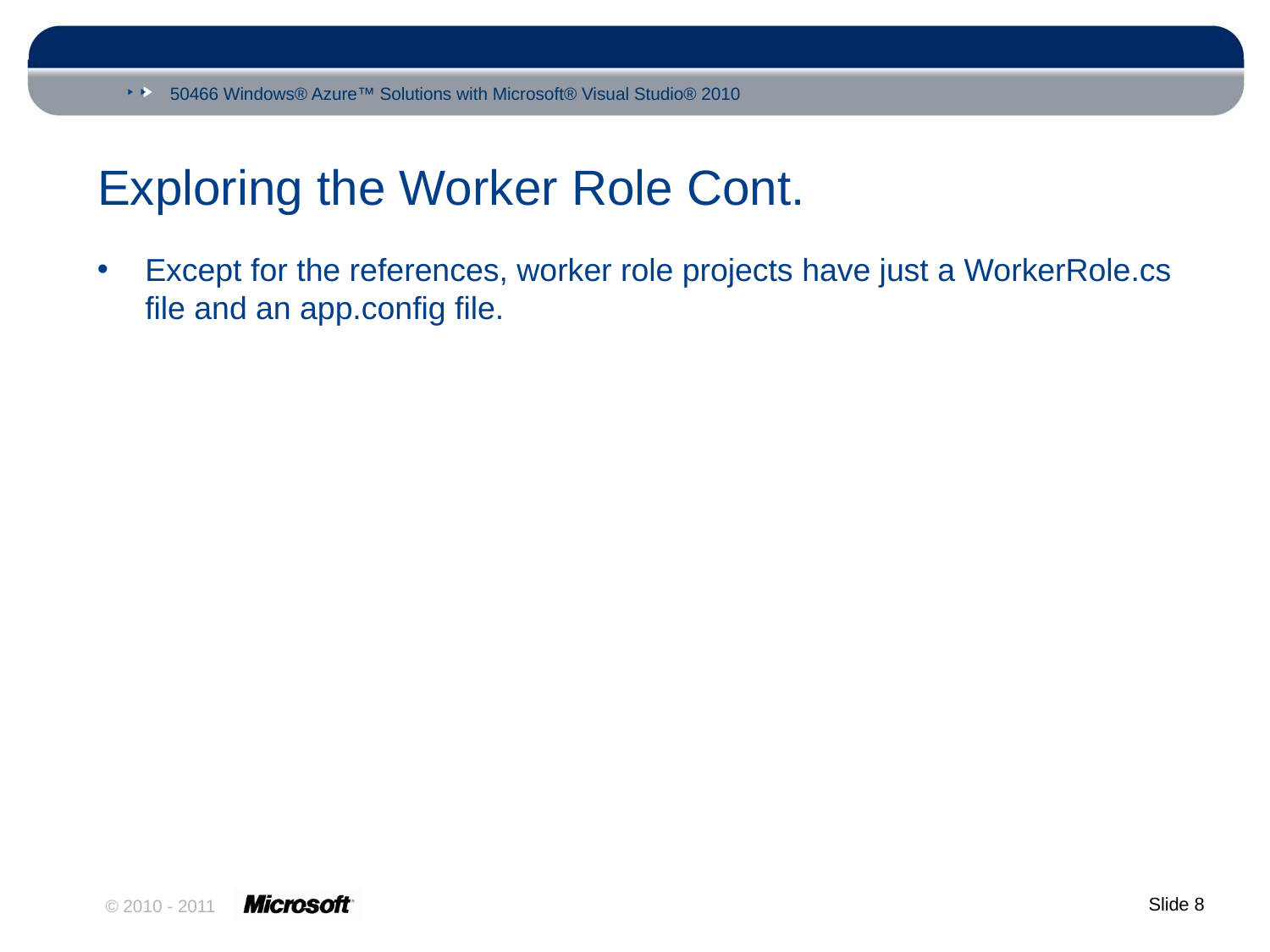

# Exploring the Worker Role Cont.
Except for the references, worker role projects have just a WorkerRole.cs file and an app.config file.